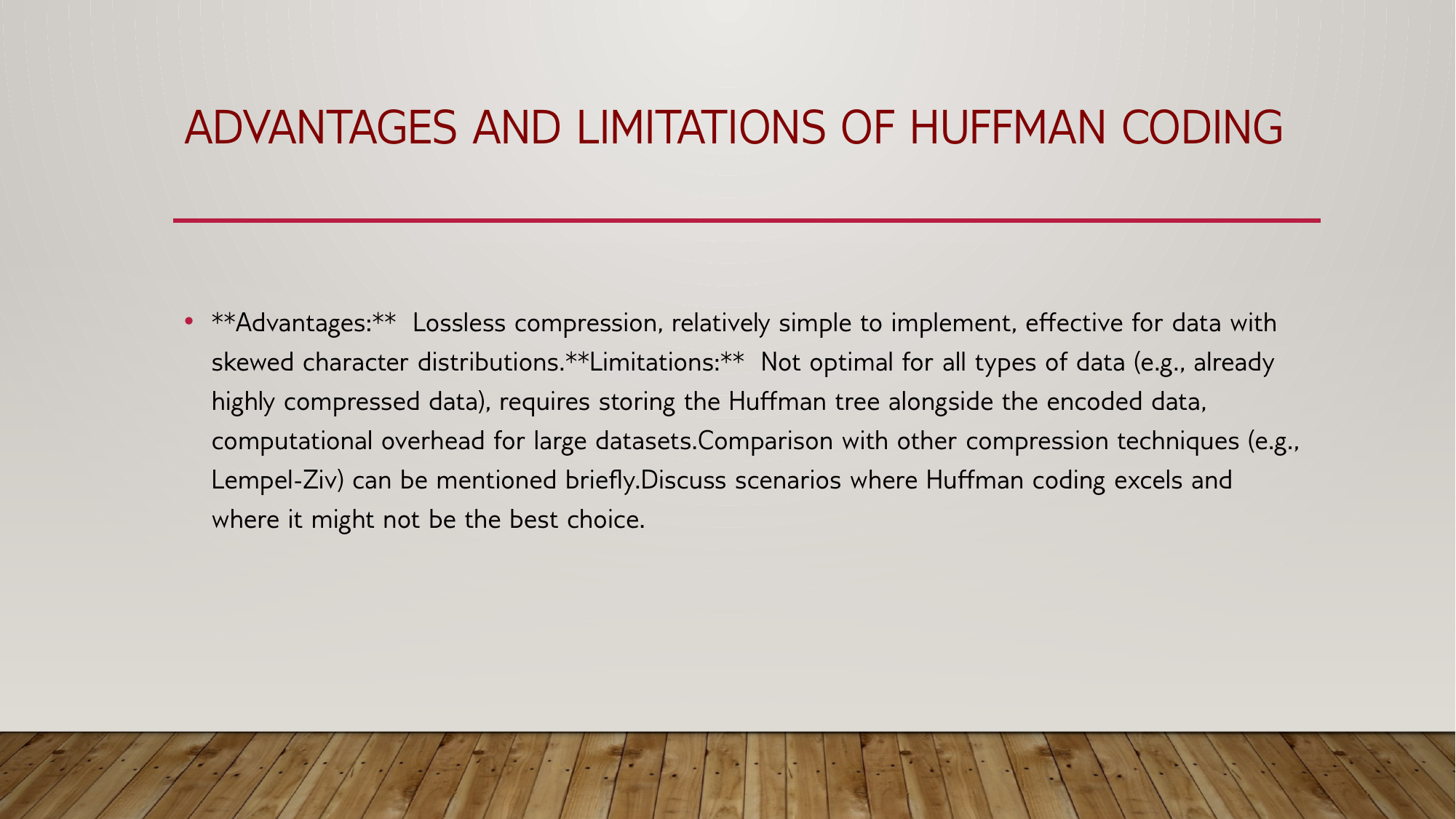

# Advantages and Limitations of Huffman Coding

**Advantages:**  Lossless compression, relatively simple to implement, effective for data with skewed character distributions.**Limitations:**  Not optimal for all types of data (e.g., already highly compressed data), requires storing the Huffman tree alongside the encoded data, computational overhead for large datasets.Comparison with other compression techniques (e.g., Lempel-Ziv) can be mentioned briefly.Discuss scenarios where Huffman coding excels and where it might not be the best choice.